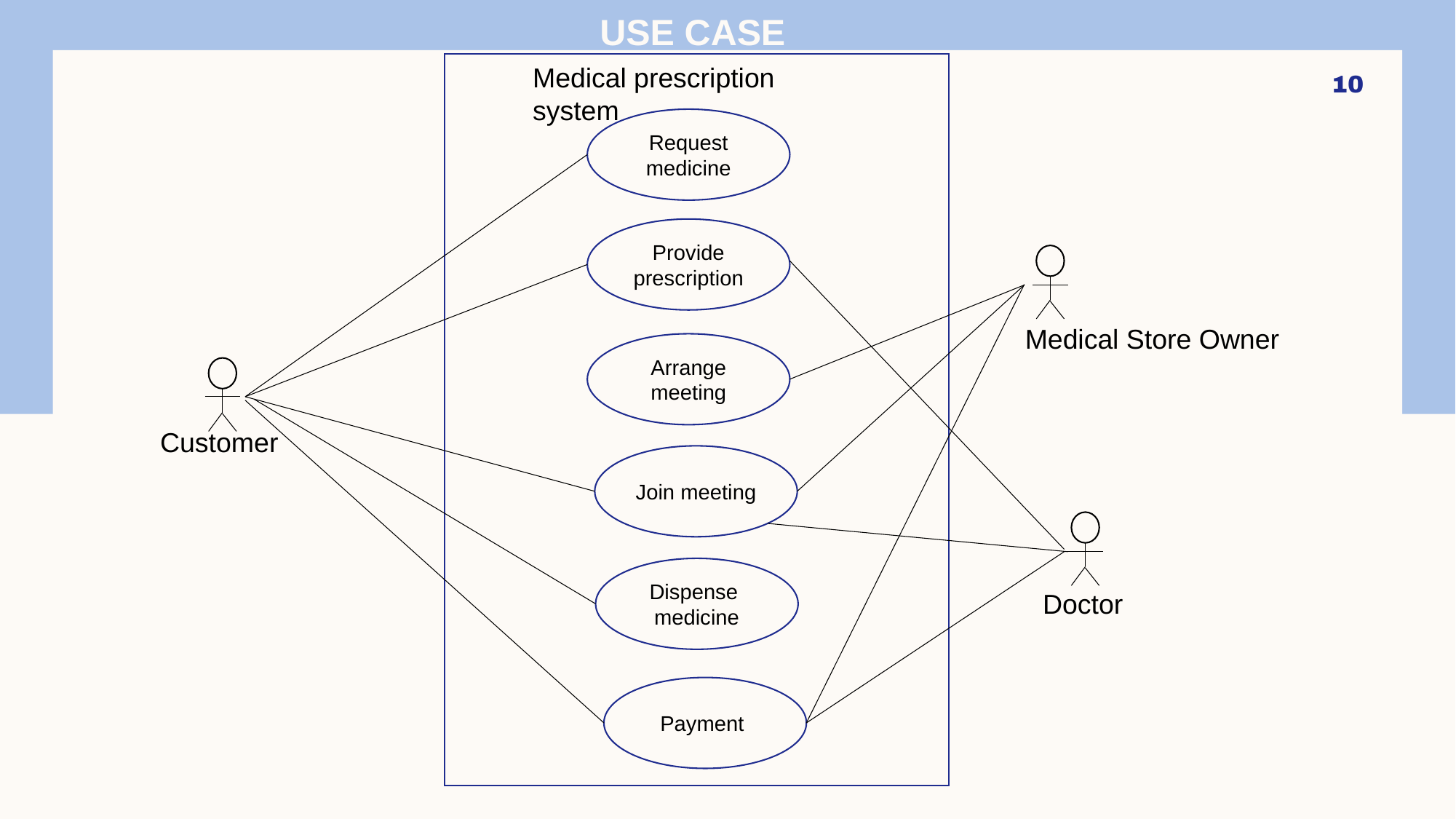

# Use case

10
Medical prescription system
Request medicine
Provide prescription

Medical Store Owner
Arrange meeting

Customer
Join meeting

Dispense  medicine
Doctor
Payment